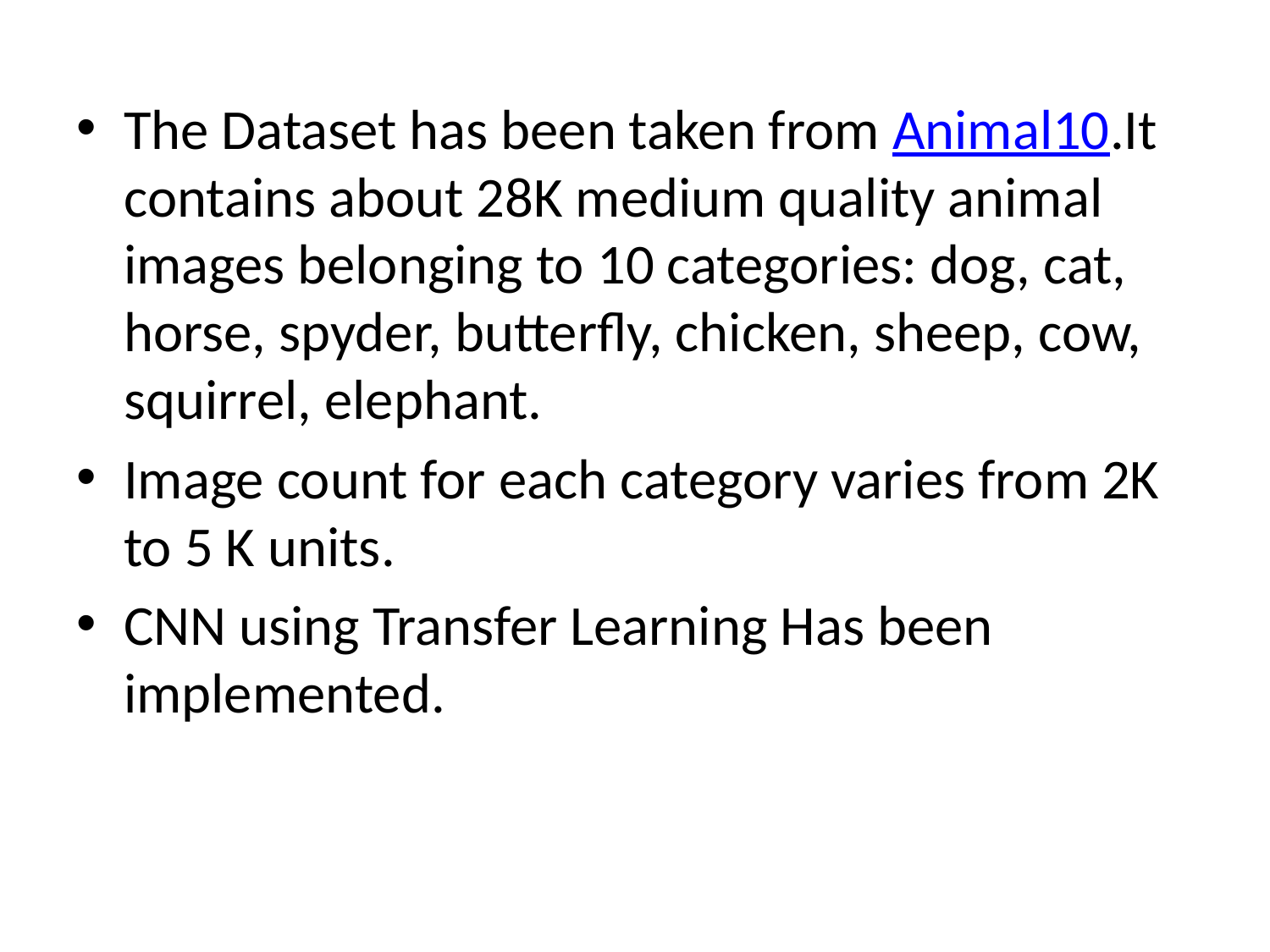

The Dataset has been taken from Animal10.It contains about 28K medium quality animal images belonging to 10 categories: dog, cat, horse, spyder, butterfly, chicken, sheep, cow, squirrel, elephant.
Image count for each category varies from 2K to 5 K units.
CNN using Transfer Learning Has been implemented.